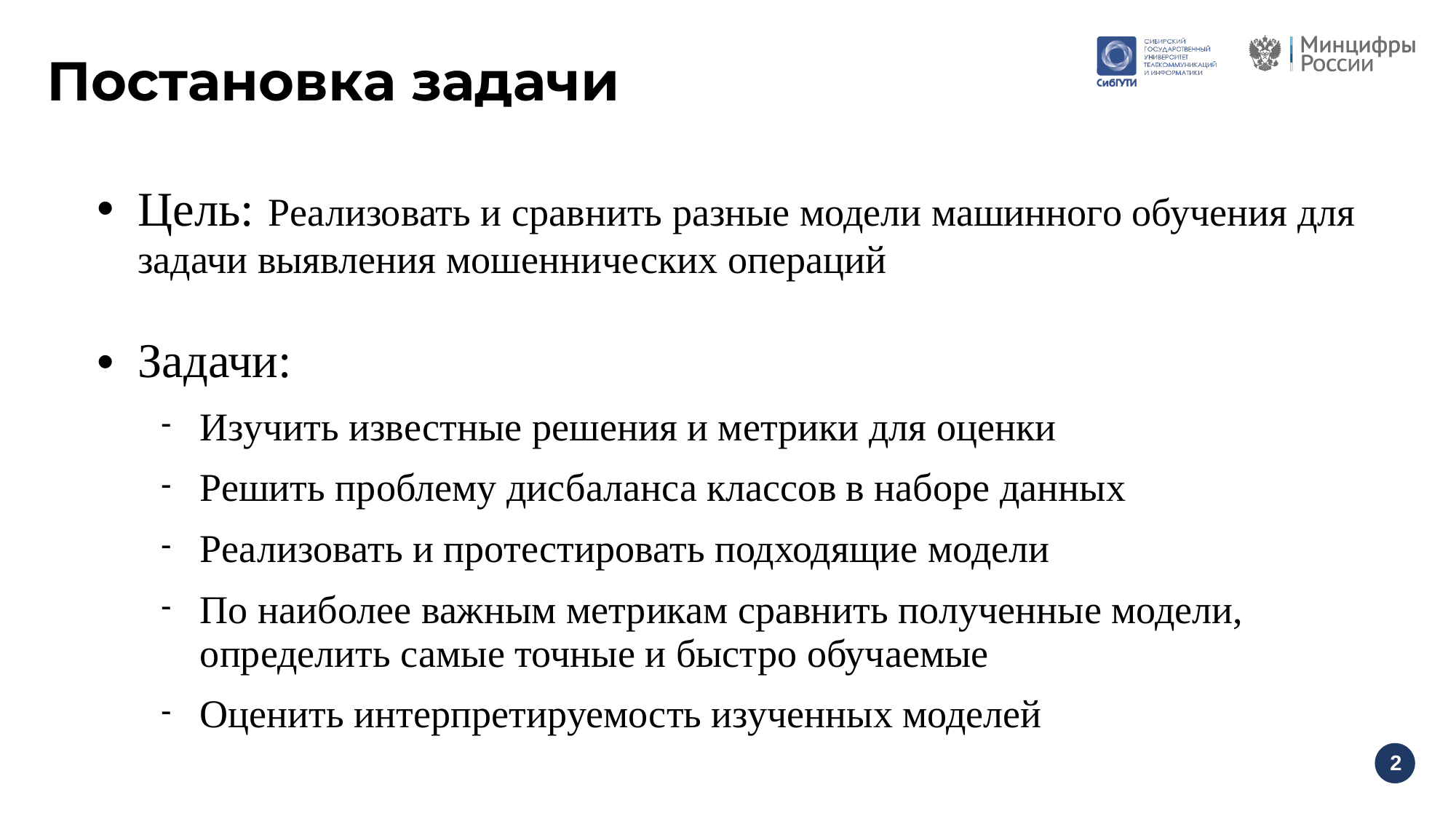

# Постановка задачи
Цель: Реализовать и сравнить разные модели машинного обучения для задачи выявления мошеннических операций
Задачи:
Изучить известные решения и метрики для оценки
Решить проблему дисбаланса классов в наборе данных
Реализовать и протестировать подходящие модели
По наиболее важным метрикам сравнить полученные модели, определить самые точные и быстро обучаемые
Оценить интерпретируемость изученных моделей
2